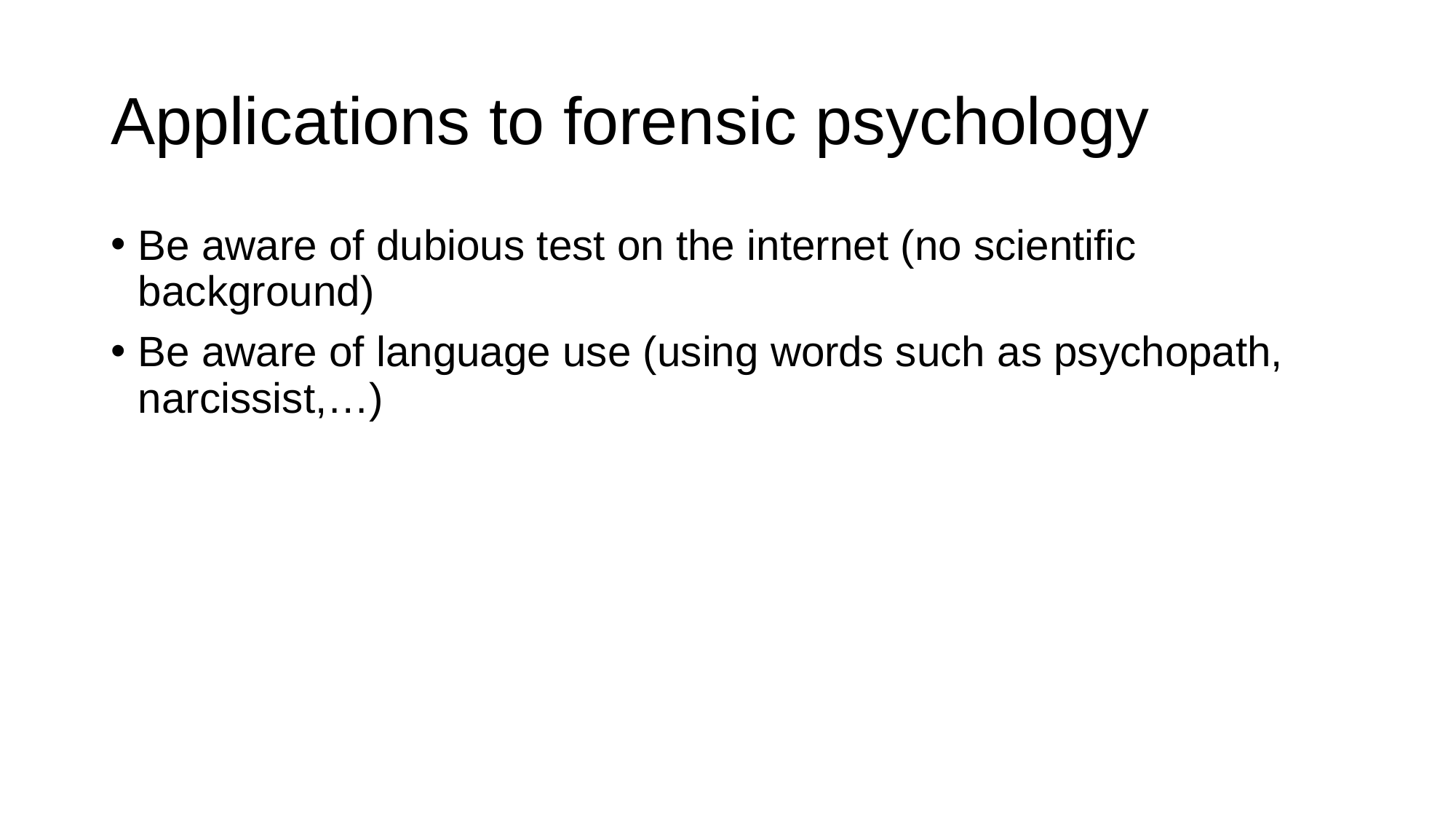

# Applications to forensic psychology
Be aware of dubious test on the internet (no scientific background)
Be aware of language use (using words such as psychopath, narcissist,…)